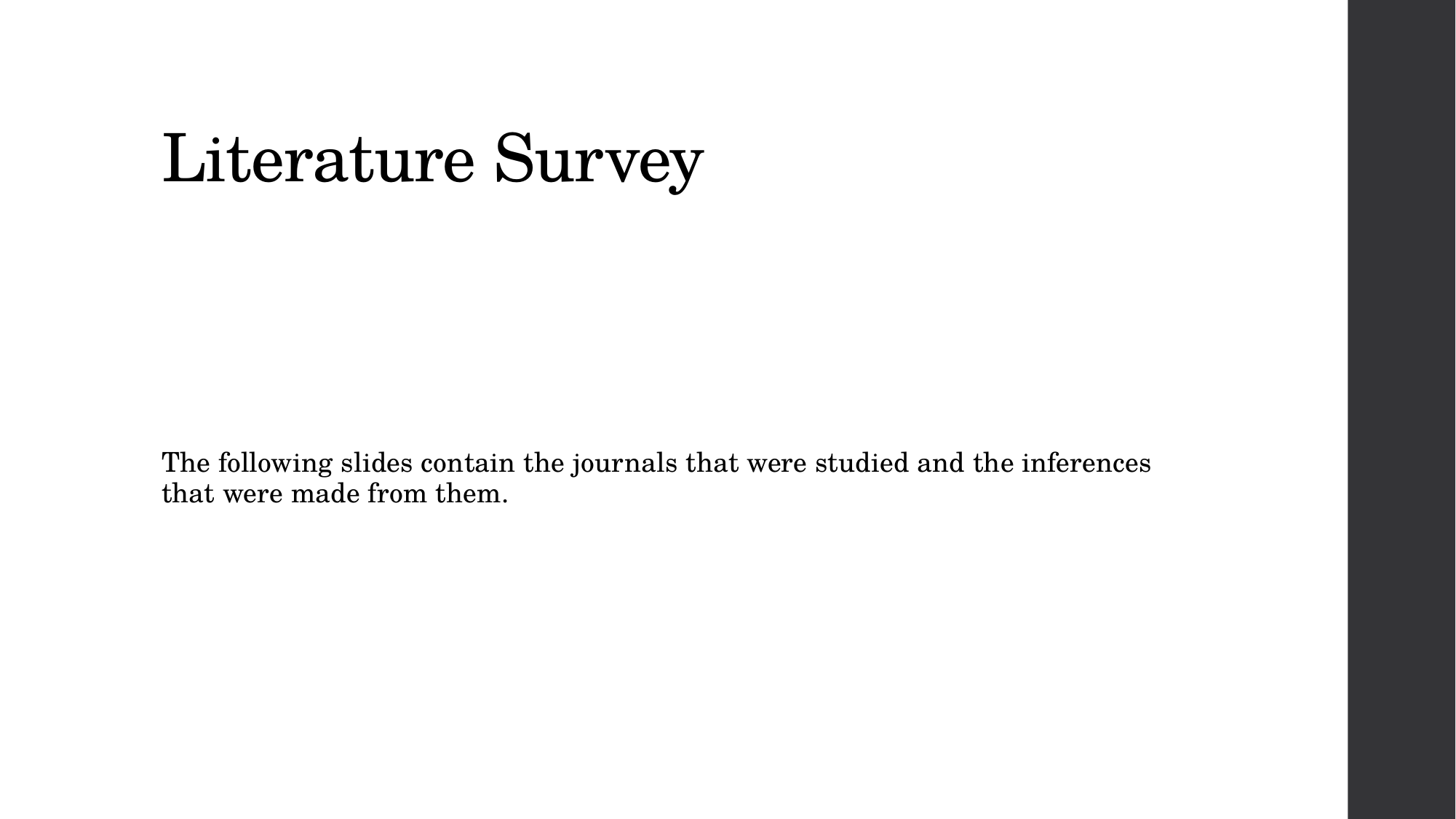

# Literature Survey

The following slides contain the journals that were studied and the inferences that were made from them.